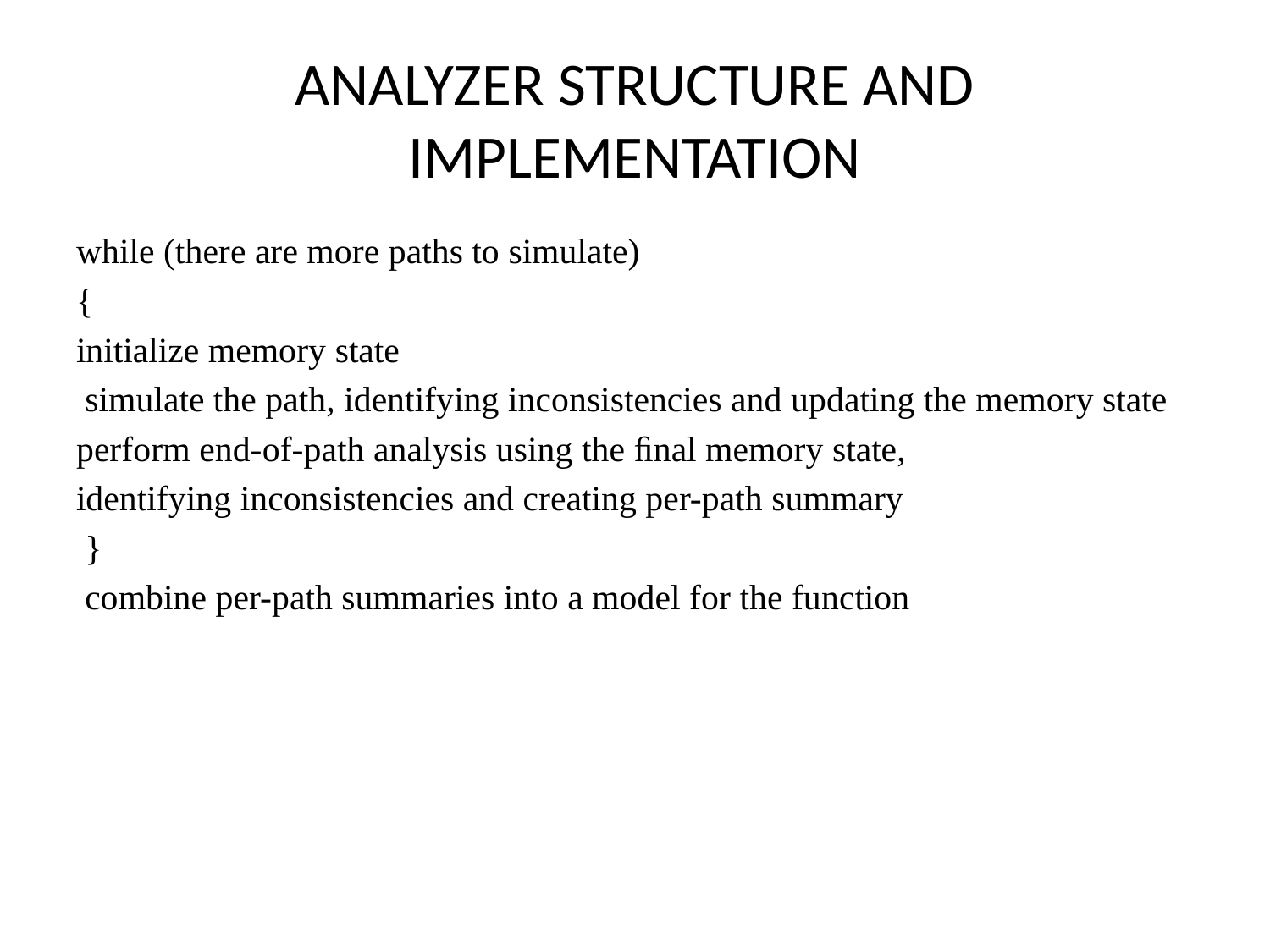

# ANALYZER STRUCTURE AND IMPLEMENTATION
while (there are more paths to simulate)
{
initialize memory state
 simulate the path, identifying inconsistencies and updating the memory state
perform end-of-path analysis using the ﬁnal memory state,
identifying inconsistencies and creating per-path summary
 }
 combine per-path summaries into a model for the function